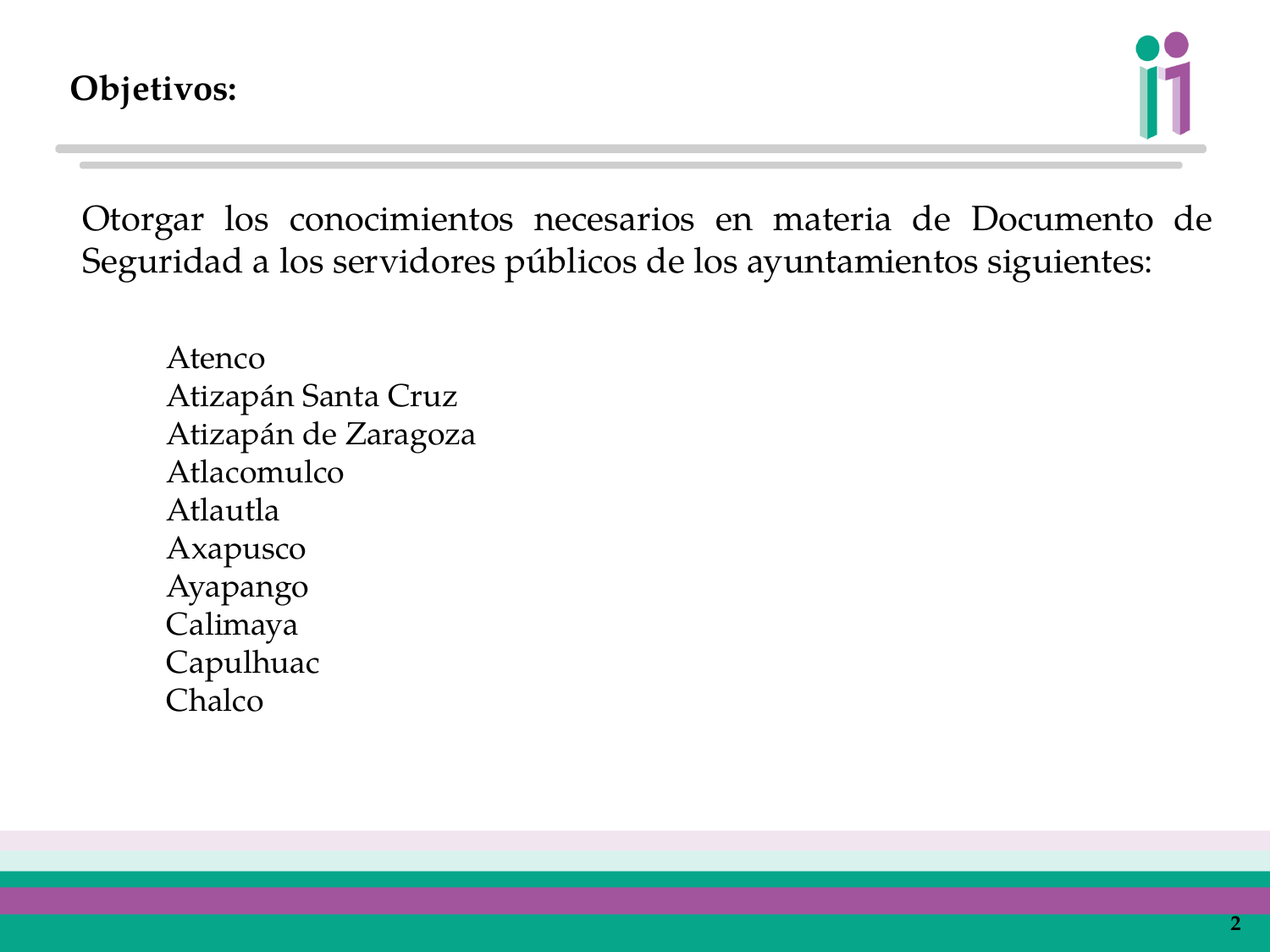

# Objetivos:

Otorgar los conocimientos necesarios en materia de Documento de Seguridad a los servidores públicos de los ayuntamientos siguientes:

Atenco
Atizapán Santa Cruz
Atizapán de Zaragoza
Atlacomulco
Atlautla
Axapusco
Ayapango
Calimaya
Capulhuac
Chalco
2